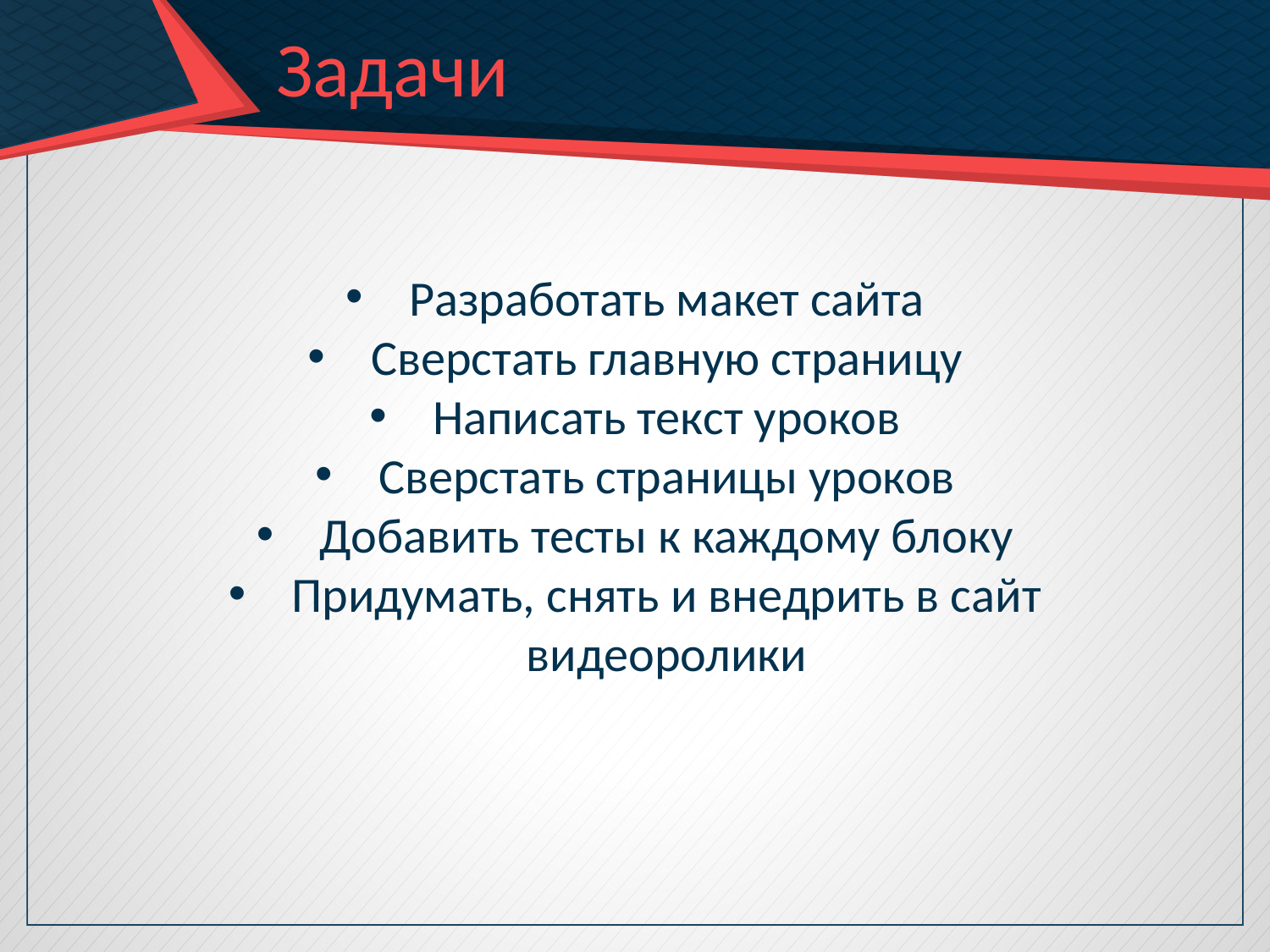

# Задачи
Разработать макет сайта
Сверстать главную страницу
Написать текст уроков
Сверстать страницы уроков
Добавить тесты к каждому блоку
Придумать, снять и внедрить в сайт видеоролики